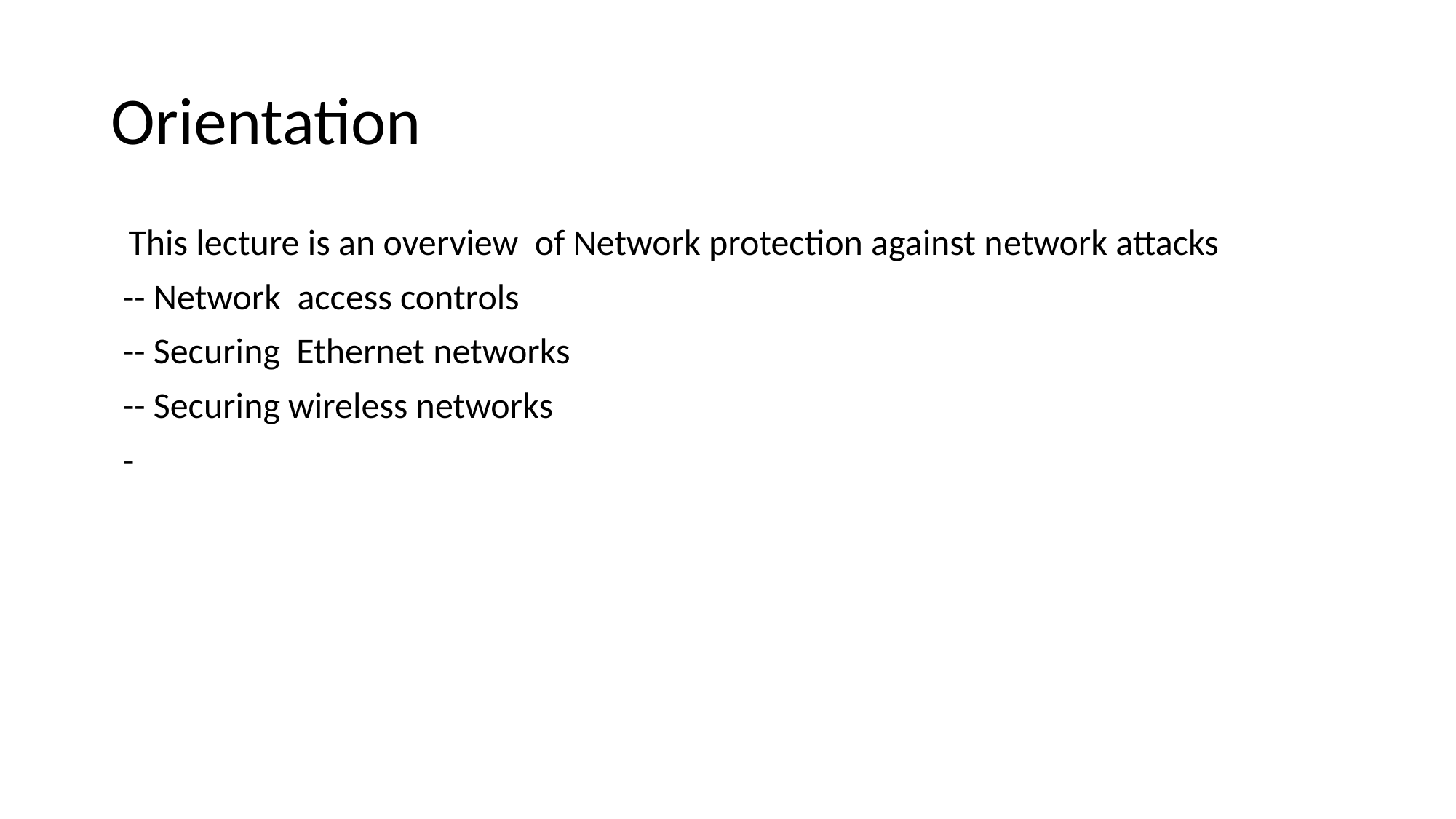

# Orientation
 This lecture is an overview  of Network protection against network attacks
-- Network  access controls
-- Securing  Ethernet networks
-- Securing wireless networks
-